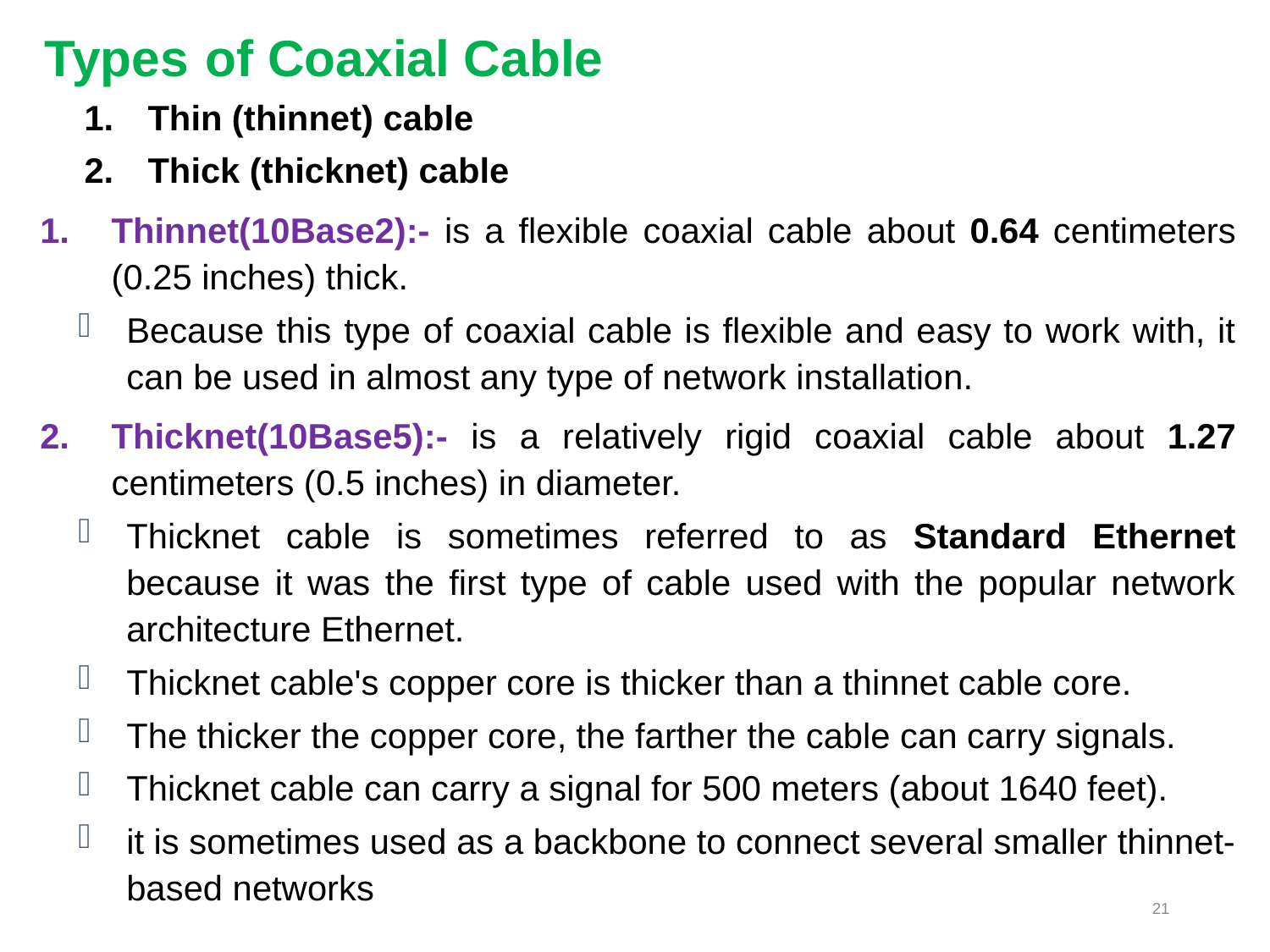

# Types of Coaxial Cable
Thin (thinnet) cable
Thick (thicknet) cable
Thinnet(10Base2):- is a flexible coaxial cable about 0.64 centimeters (0.25 inches) thick.
Because this type of coaxial cable is flexible and easy to work with, it can be used in almost any type of network installation.
Thicknet(10Base5):- is a relatively rigid coaxial cable about 1.27 centimeters (0.5 inches) in diameter.
Thicknet cable is sometimes referred to as Standard Ethernet because it was the first type of cable used with the popular network architecture Ethernet.
Thicknet cable's copper core is thicker than a thinnet cable core.
The thicker the copper core, the farther the cable can carry signals.
Thicknet cable can carry a signal for 500 meters (about 1640 feet).
it is sometimes used as a backbone to connect several smaller thinnet-based networks
21